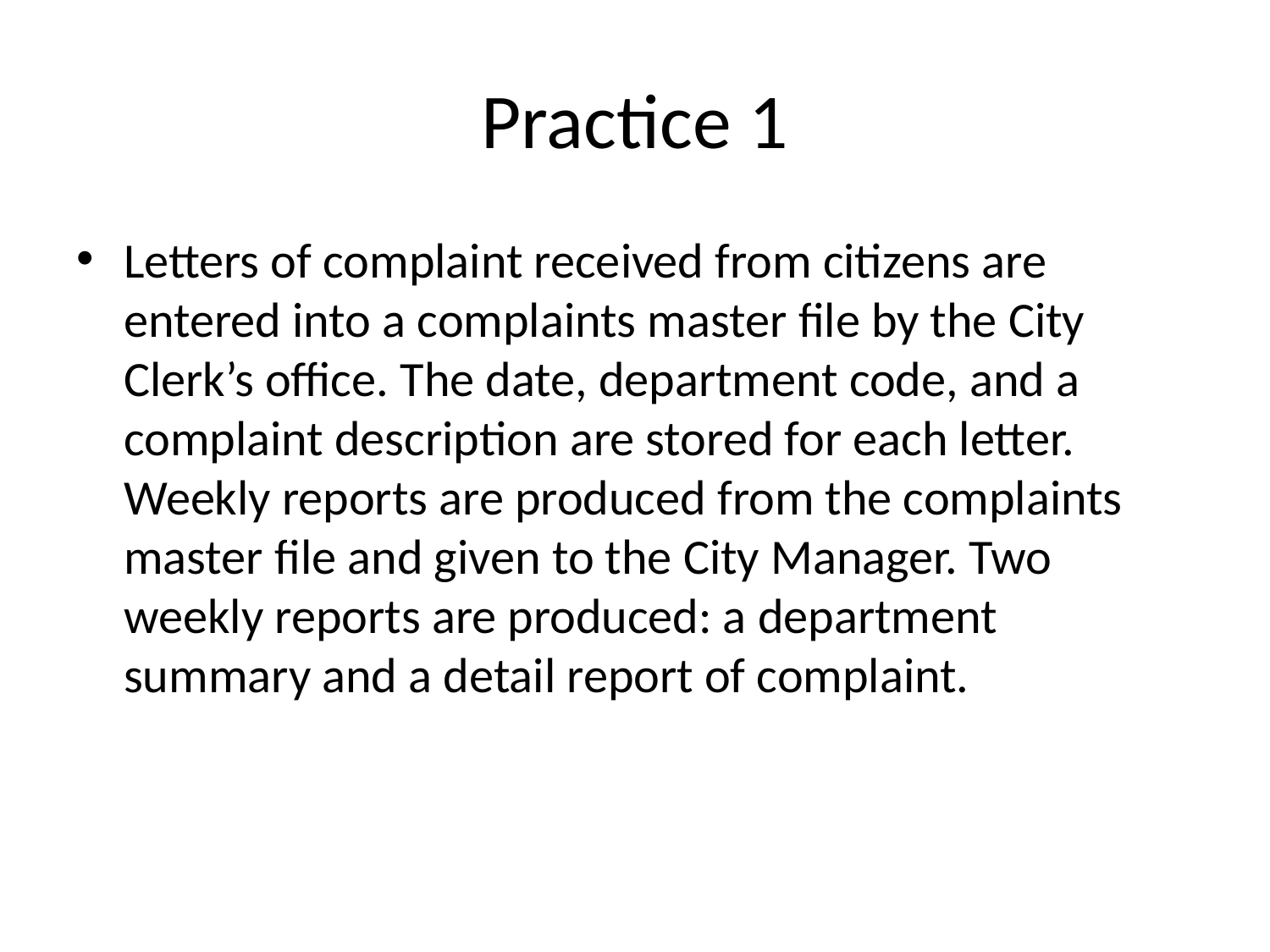

# Practice 1
Letters of complaint received from citizens are entered into a complaints master file by the City Clerk’s office. The date, department code, and a complaint description are stored for each letter. Weekly reports are produced from the complaints master file and given to the City Manager. Two weekly reports are produced: a department summary and a detail report of complaint.